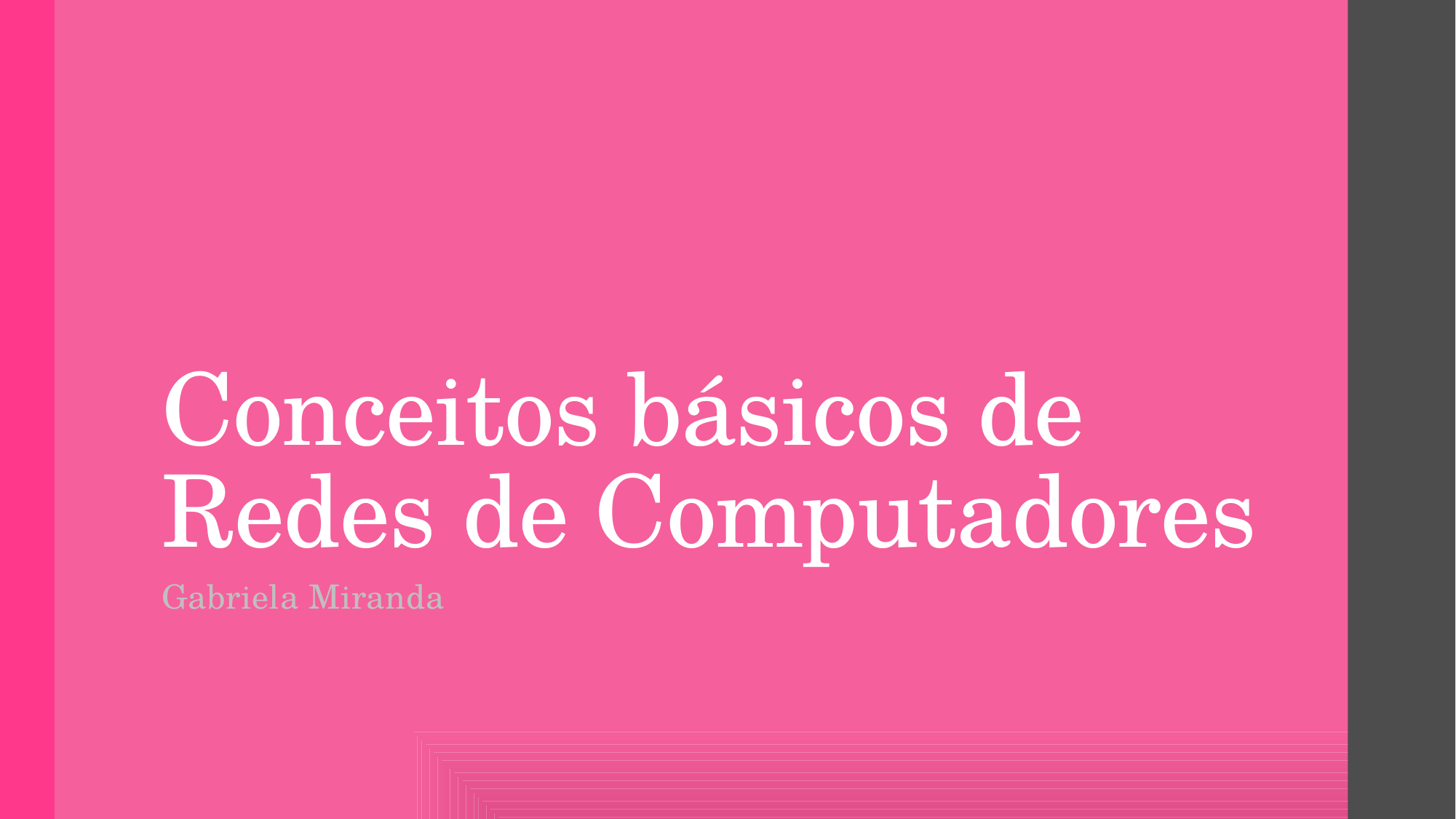

# Conceitos básicos de Redes de Computadores
Gabriela Miranda